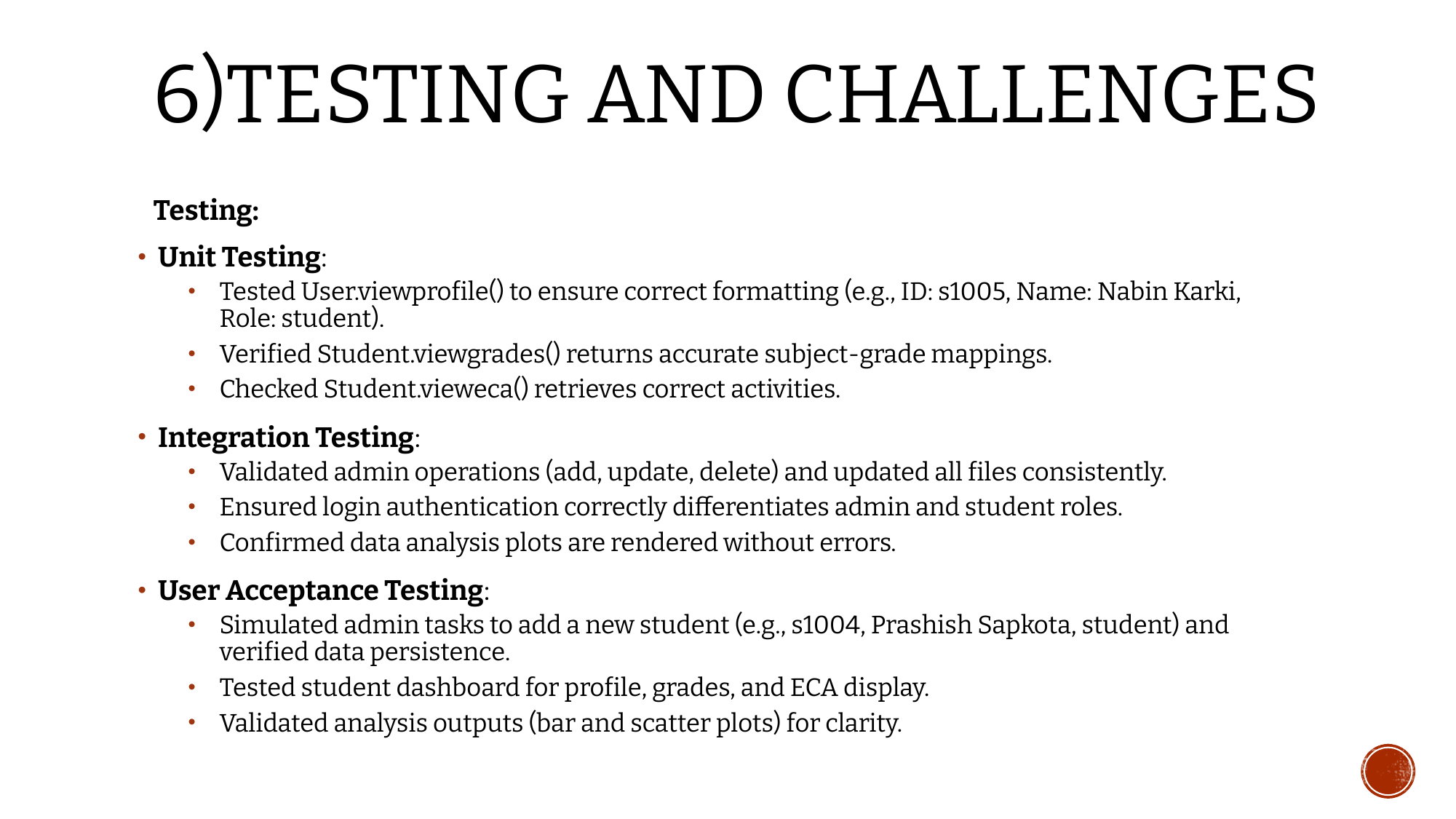

# 6)Testing and challenges
   Testing:
Unit Testing:
Tested User.viewprofile() to ensure correct formatting (e.g., ID: s1005, Name: Nabin Karki, Role: student).
Verified Student.viewgrades() returns accurate subject-grade mappings.
Checked Student.vieweca() retrieves correct activities.
Integration Testing:
Validated admin operations (add, update, delete) and updated all files consistently.
Ensured login authentication correctly differentiates admin and student roles.
Confirmed data analysis plots are rendered without errors.
User Acceptance Testing:
Simulated admin tasks to add a new student (e.g., s1004, Prashish Sapkota, student) and verified data persistence.
Tested student dashboard for profile, grades, and ECA display.
Validated analysis outputs (bar and scatter plots) for clarity.